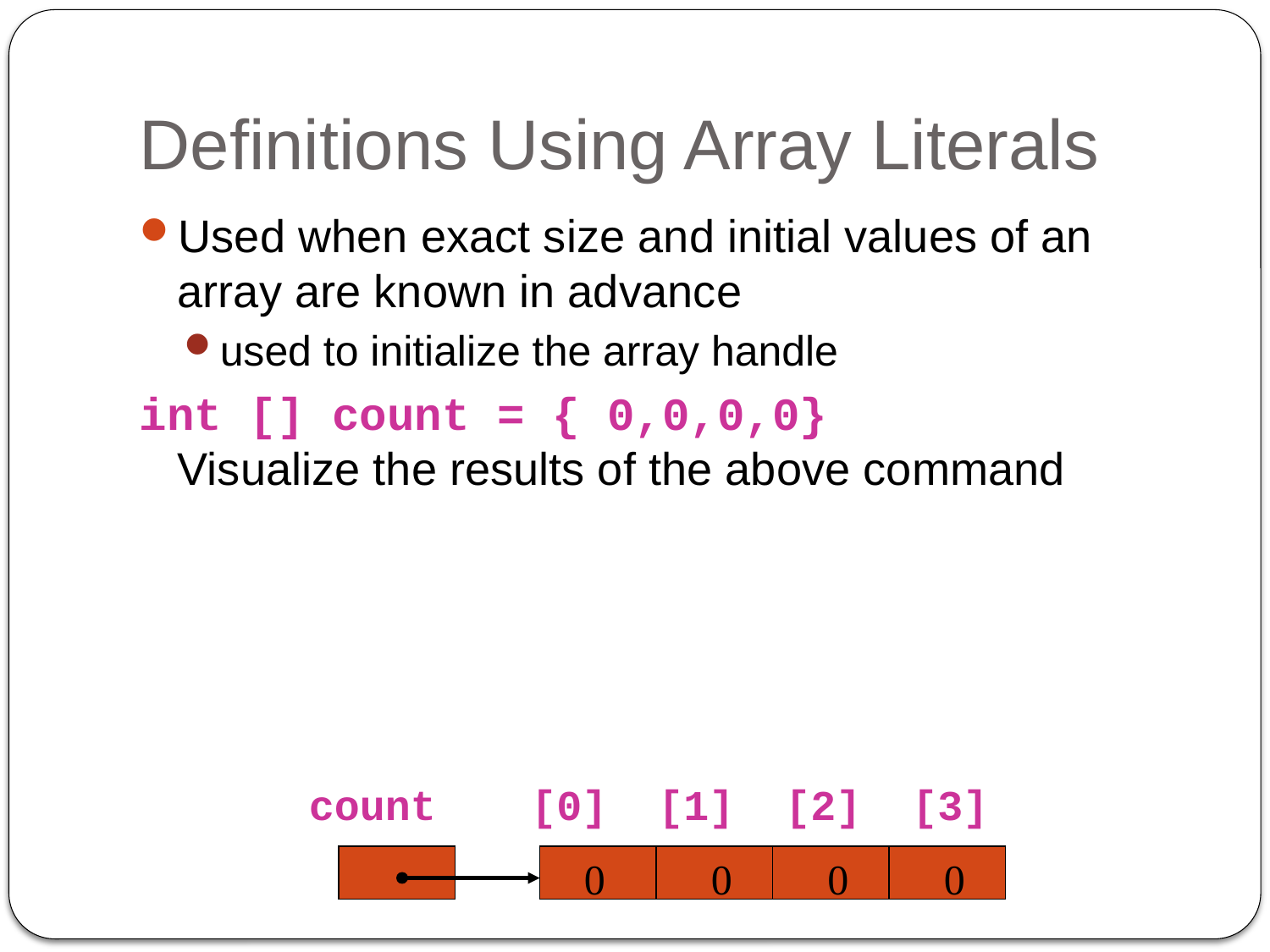

# Definitions Using Array Literals
Used when exact size and initial values of an array are known in advance
used to initialize the array handle
int [] count = { 0,0,0,0}
Visualize the results of the above command
count
[0]  [1]  [2]  [3]

0          0         0         0